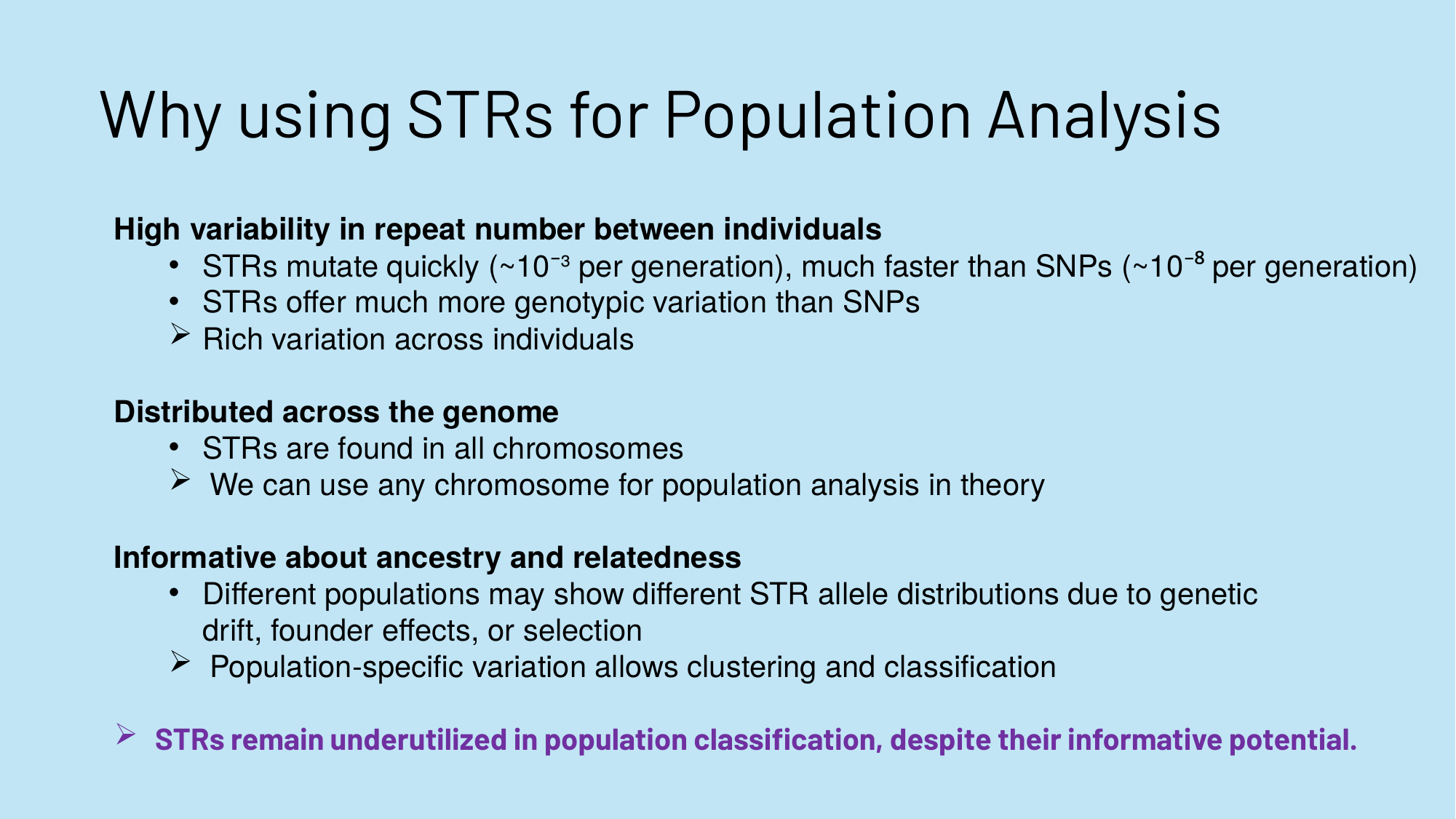

Why using STRs for Population Analysis
High variability in repeat number between individuals
STRs mutate quickly (~10⁻³ per generation), much faster than SNPs (~10⁻⁸ per generation)
STRs offer much more genotypic variation than SNPs
Rich variation across individuals

Distributed across the genome
STRs are found in all chromosomes
We can use any chromosome for population analysis in theory

Informative about ancestry and relatedness
Different populations may show different STR allele distributions due to genetic drift, founder effects, or selection
Population-specific variation allows clustering and classification

STRs remain underutilized in population classification, despite their informative potential.